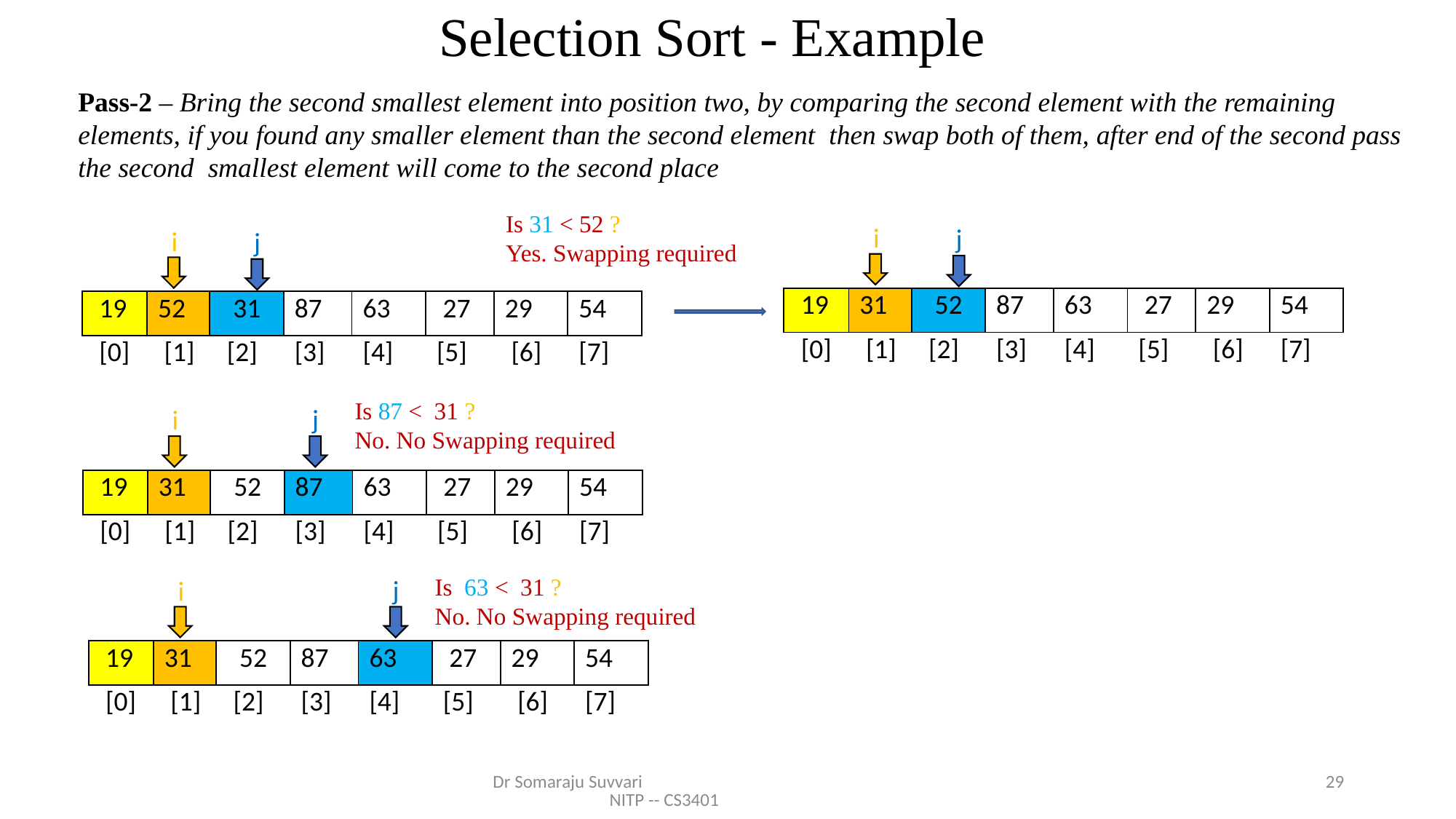

# Selection Sort - Example
Pass-2 – Bring the second smallest element into position two, by comparing the second element with the remaining elements, if you found any smaller element than the second element  then swap both of them, after end of the second pass the second  smallest element will come to the second place
Is 31 < 52 ?
Yes. Swapping required
i

j

i

j

| 19 | 31 | 52 | 87 | 63 | 27 | 29 | 54 |
| --- | --- | --- | --- | --- | --- | --- | --- |
| [0] | [1] | [2] | [3] | [4] | [5] | [6] | [7] |
| 19 | 52 | 31 | 87 | 63 | 27 | 29 | 54 |
| --- | --- | --- | --- | --- | --- | --- | --- |
| [0] | [1] | [2] | [3] | [4] | [5] | [6] | [7] |

Is 87 <  31 ?
No. No Swapping required
j

i

| 19 | 31 | 52 | 87 | 63 | 27 | 29 | 54 |
| --- | --- | --- | --- | --- | --- | --- | --- |
| [0] | [1] | [2] | [3] | [4] | [5] | [6] | [7] |
Is  63 <  31 ?
No. No Swapping required
j

i

| 19 | 31 | 52 | 87 | 63 | 27 | 29 | 54 |
| --- | --- | --- | --- | --- | --- | --- | --- |
| [0] | [1] | [2] | [3] | [4] | [5] | [6] | [7] |
Dr Somaraju Suvvari                                                                                                        NITP -- CS3401
29